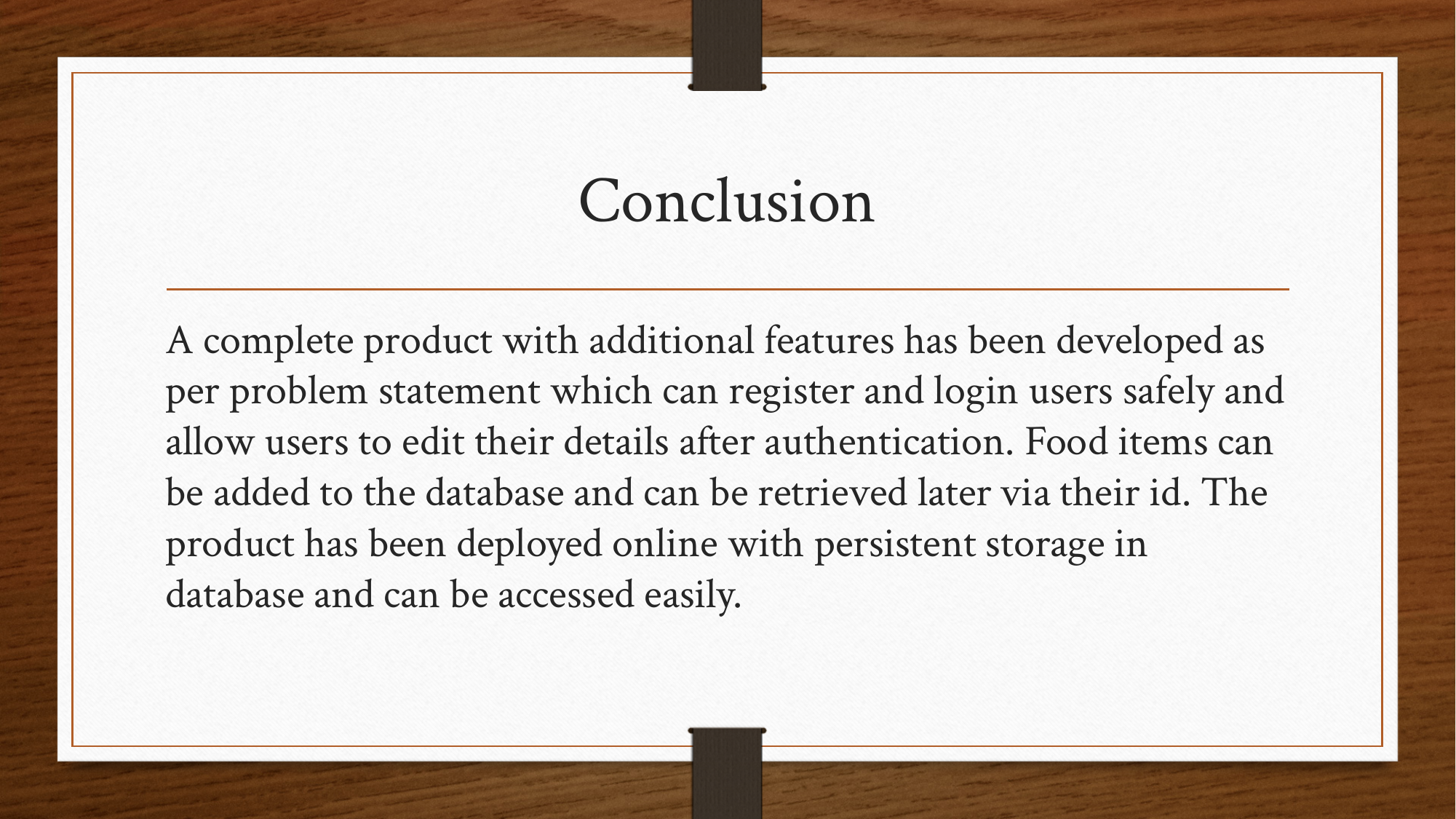

# Conclusion
A complete product with additional features has been developed as per problem statement which can register and login users safely and allow users to edit their details after authentication. Food items can be added to the database and can be retrieved later via their id. The product has been deployed online with persistent storage in database and can be accessed easily.